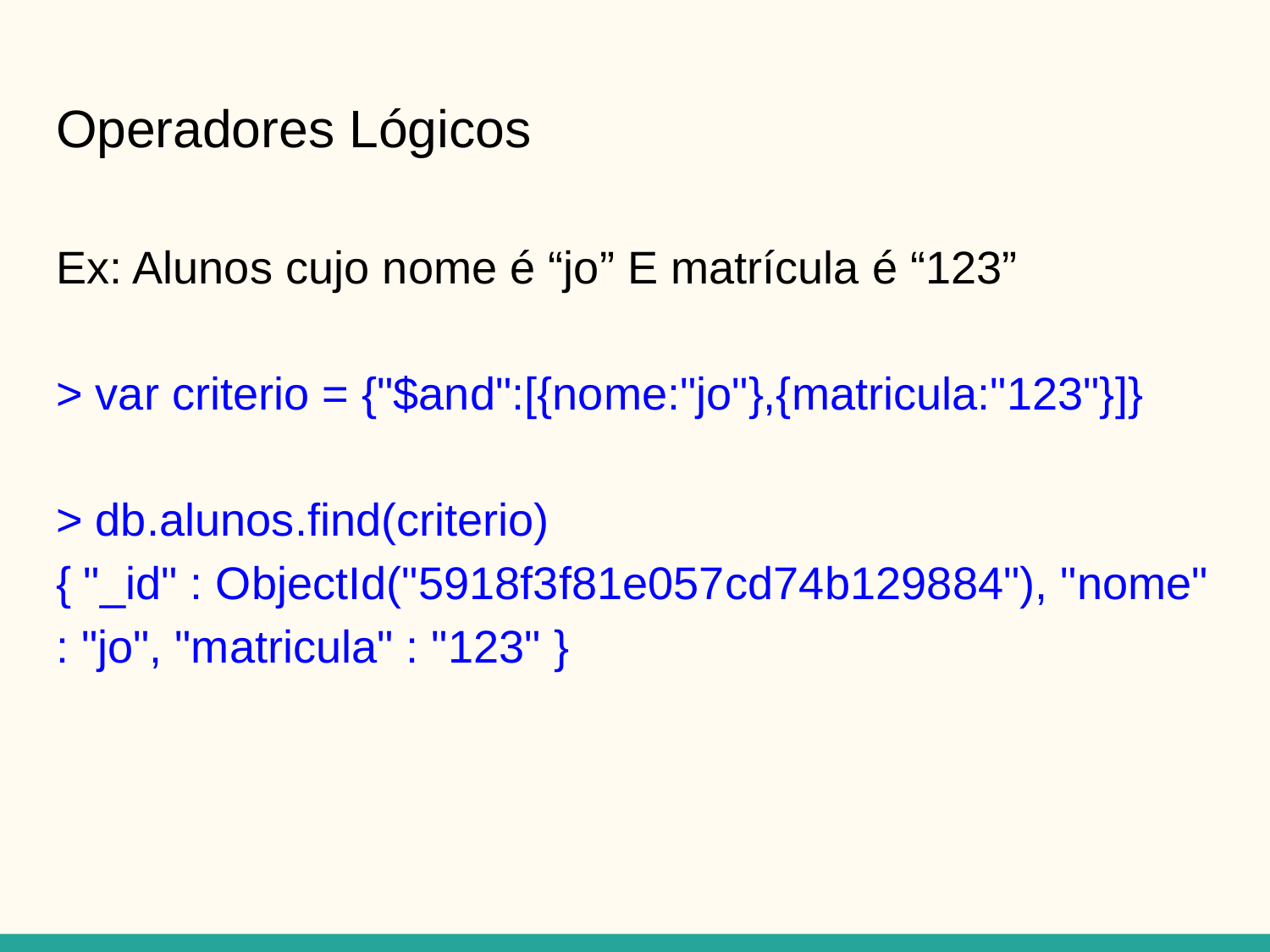

# Operadores Lógicos
Ex: Alunos cujo nome é “jo” E matrícula é “123”

> var criterio = {"$and":[{nome:"jo"},{matricula:"123"}]}

> db.alunos.find(criterio)
{ "_id" : ObjectId("5918f3f81e057cd74b129884"), "nome" : "jo", "matricula" : "123" }